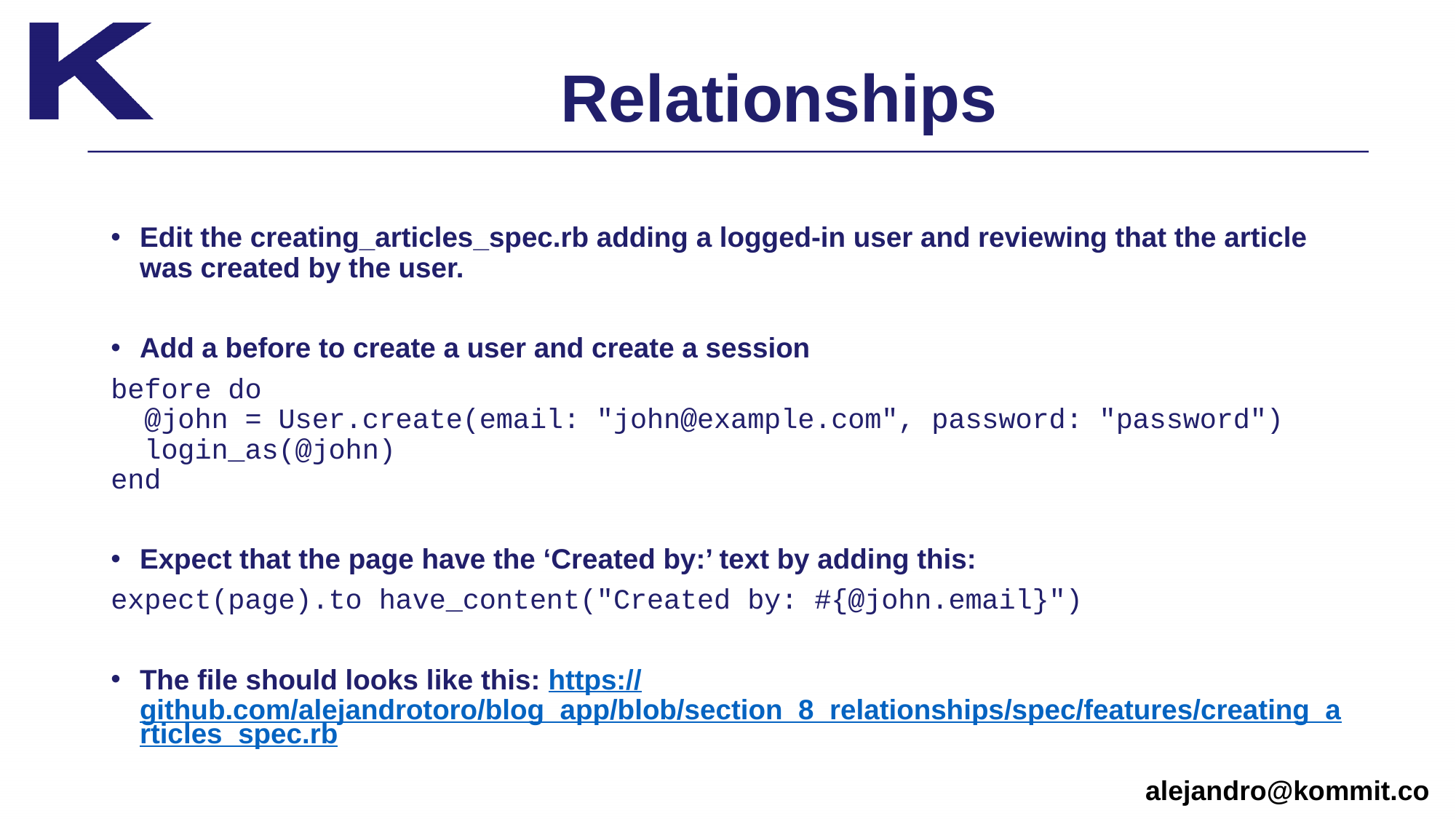

# Relationships
Edit the creating_articles_spec.rb adding a logged-in user and reviewing that the article was created by the user.

Add a before to create a user and create a session
before do
  @john = User.create(email: "john@example.com", password: "password")
  login_as(@john) 
end

Expect that the page have the ‘Created by:’ text by adding this:
expect(page).to have_content("Created by: #{@john.email}")

The file should looks like this: https://github.com/alejandrotoro/blog_app/blob/section_8_relationships/spec/features/creating_articles_spec.rb
alejandro@kommit.co